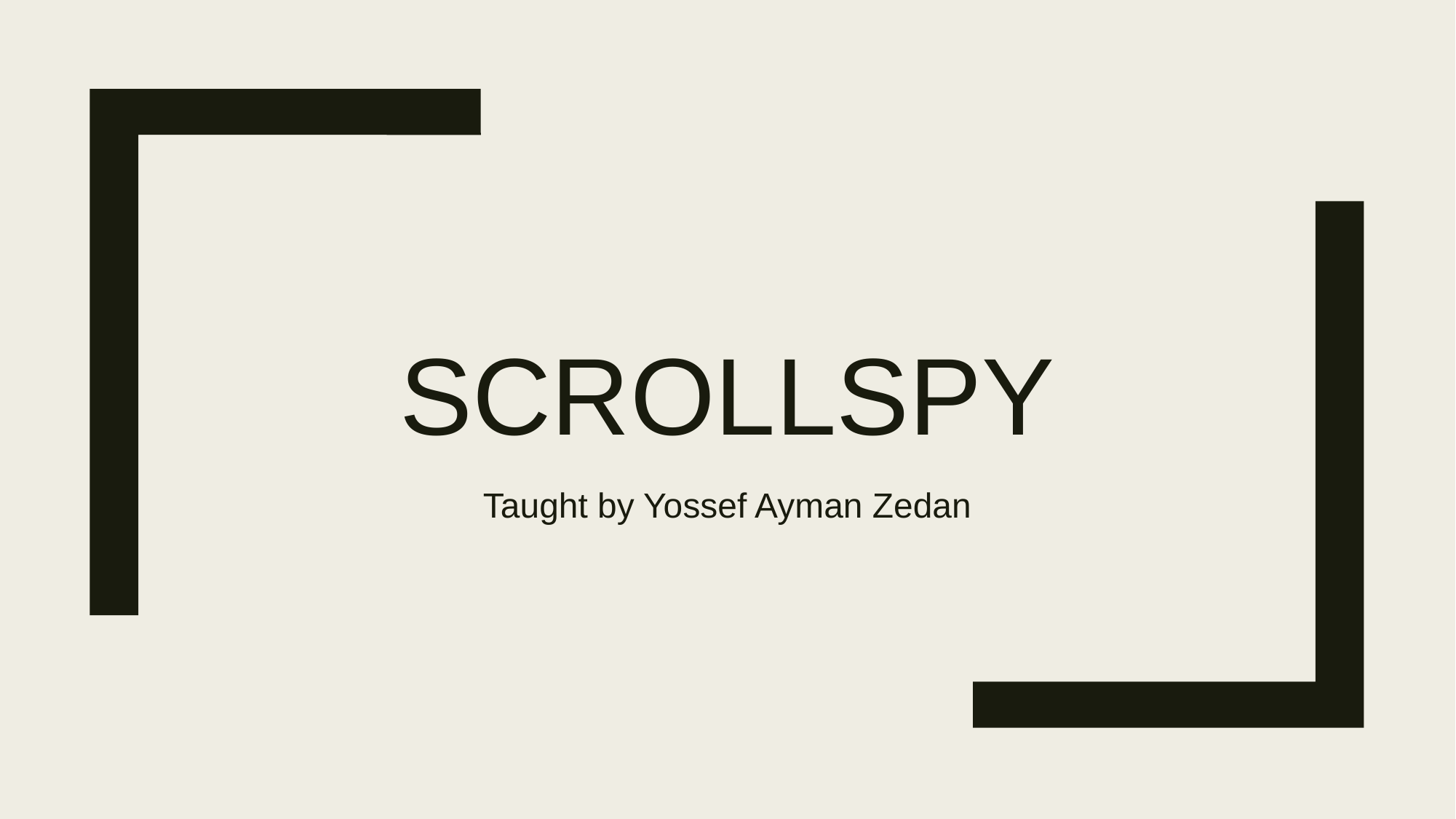

# Scrollspy
Taught by Yossef Ayman Zedan